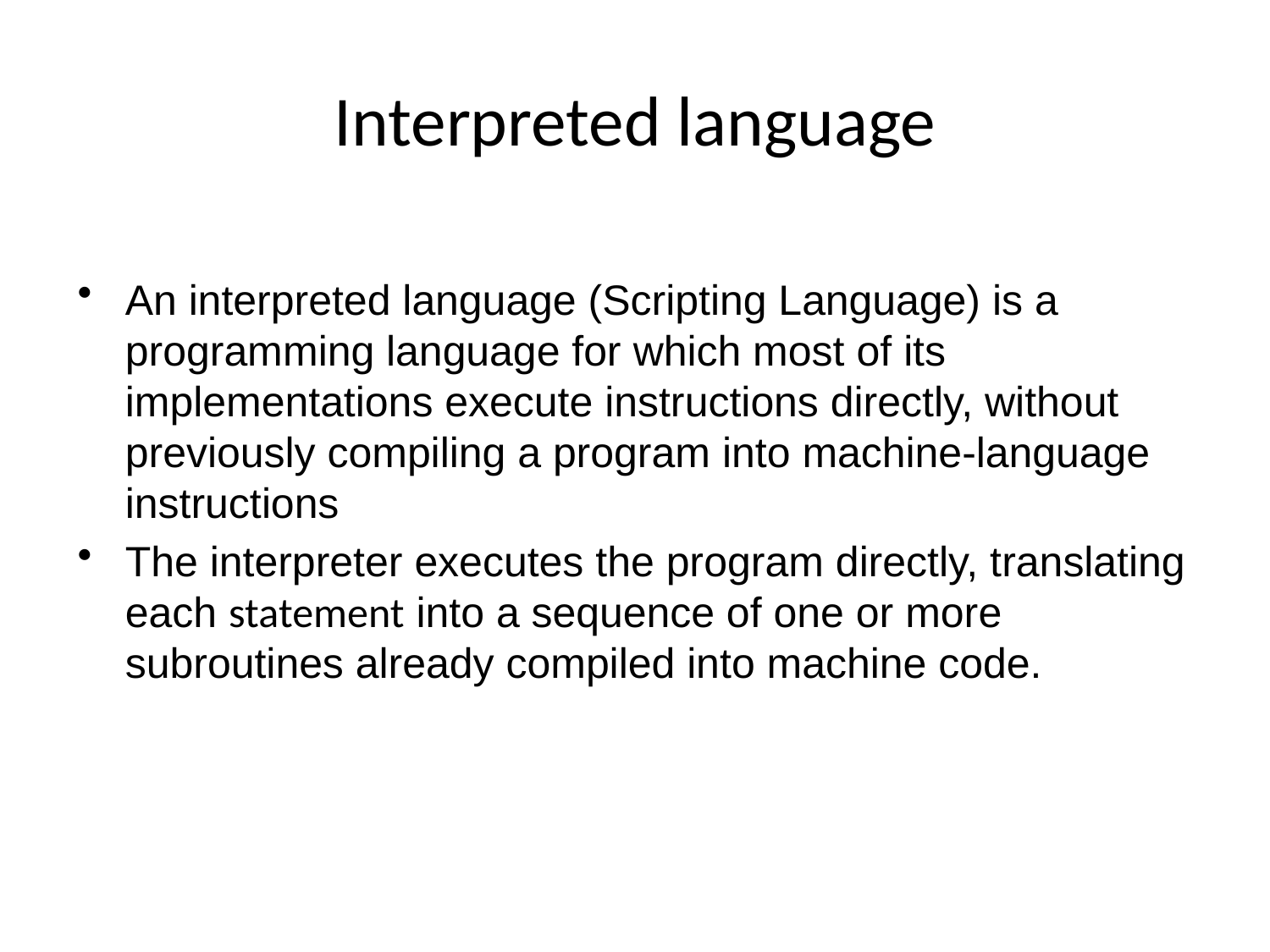

# Interpreted language
An interpreted language (Scripting Language) is a programming language for which most of its implementations execute instructions directly, without previously compiling a program into machine-language instructions
The interpreter executes the program directly, translating each statement into a sequence of one or more subroutines already compiled into machine code.